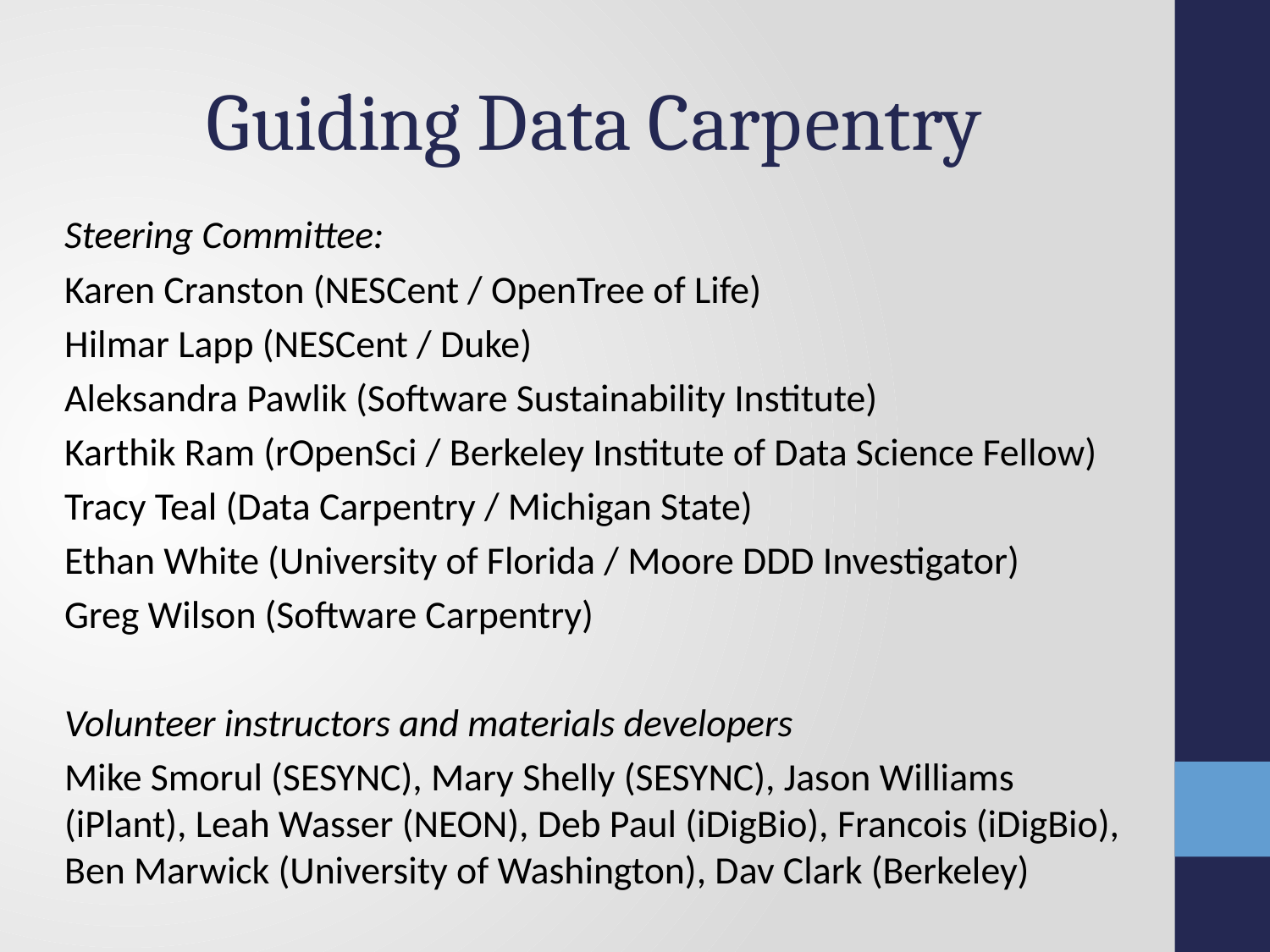

# Guiding Data Carpentry
Steering Committee:
Karen Cranston (NESCent / OpenTree of Life)
Hilmar Lapp (NESCent / Duke)
Aleksandra Pawlik (Software Sustainability Institute)
Karthik Ram (rOpenSci / Berkeley Institute of Data Science Fellow)
Tracy Teal (Data Carpentry / Michigan State)
Ethan White (University of Florida / Moore DDD Investigator)
Greg Wilson (Software Carpentry)

Volunteer instructors and materials developers
Mike Smorul (SESYNC), Mary Shelly (SESYNC), Jason Williams (iPlant), Leah Wasser (NEON), Deb Paul (iDigBio), Francois (iDigBio), Ben Marwick (University of Washington), Dav Clark (Berkeley)